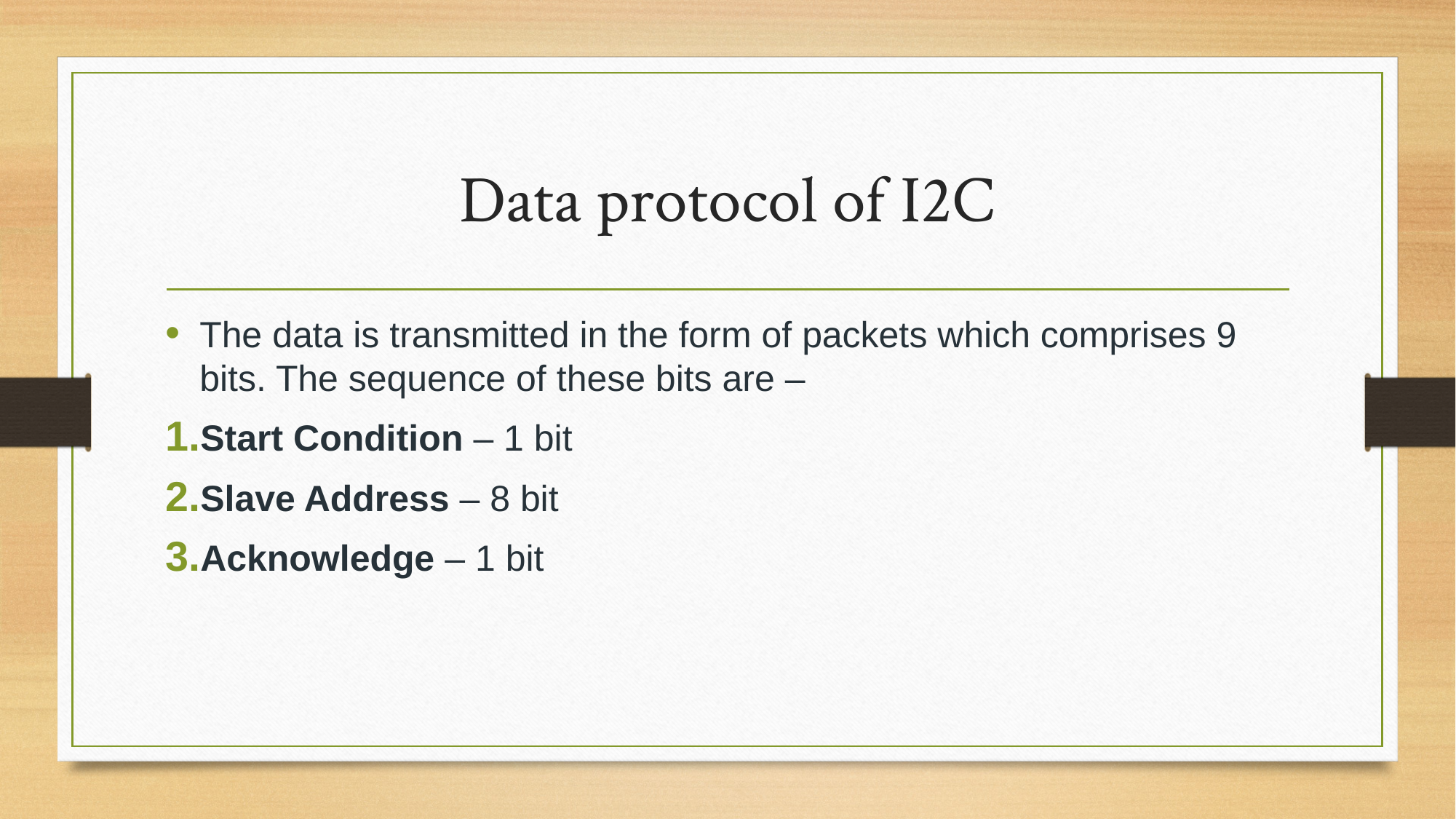

# Data protocol of I2C
The data is transmitted in the form of packets which comprises 9 bits. The sequence of these bits are –
Start Condition – 1 bit
Slave Address – 8 bit
Acknowledge – 1 bit